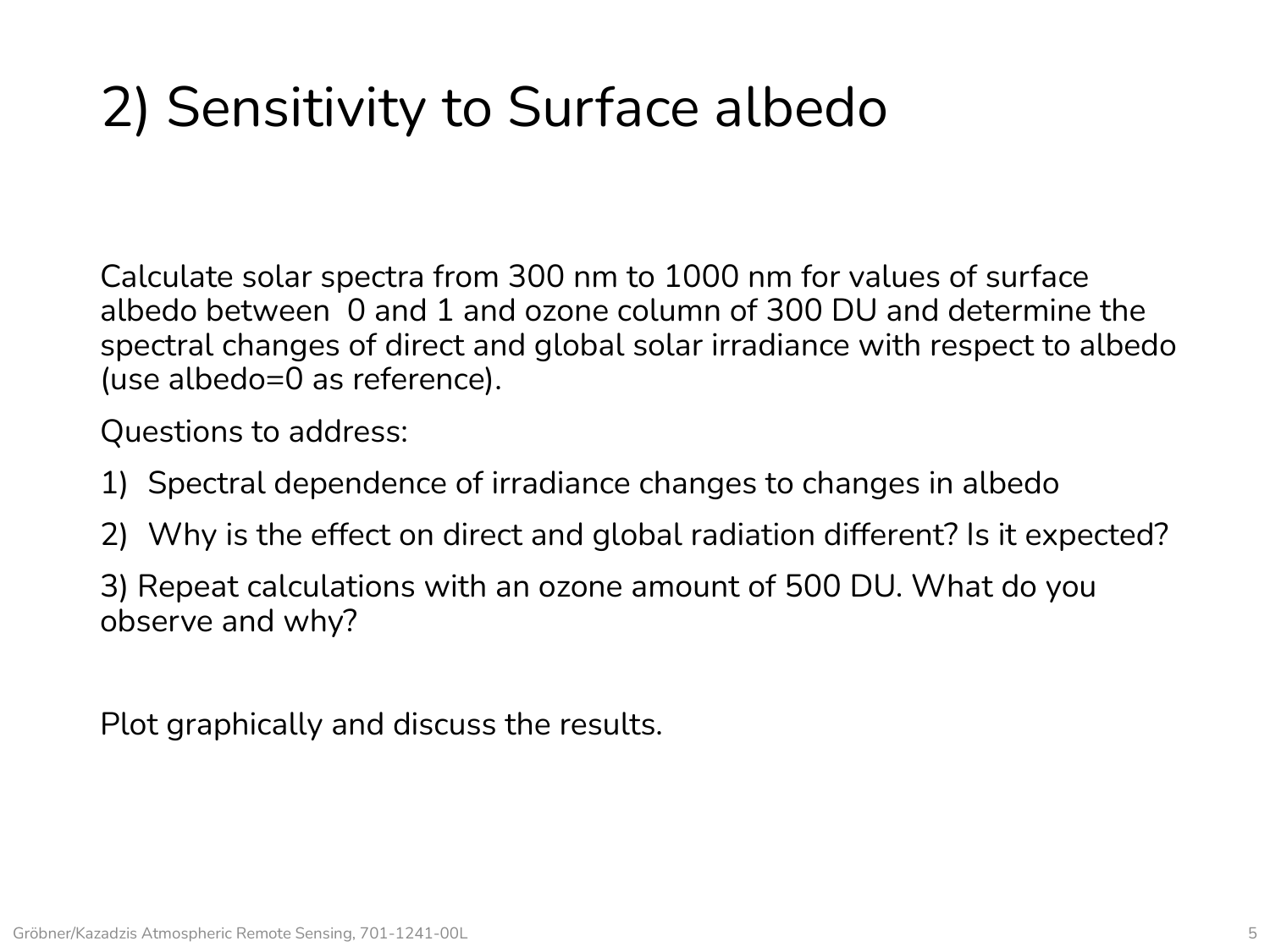

# 2) Sensitivity to Surface albedo
Calculate solar spectra from 300 nm to 1000 nm for values of surface albedo between  0 and 1 and ozone column of 300 DU and determine the spectral changes of direct and global solar irradiance with respect to albedo (use albedo=0 as reference).
Questions to address:
Spectral dependence of irradiance changes to changes in albedo
Why is the effect on direct and global radiation different? Is it expected?
3) Repeat calculations with an ozone amount of 500 DU. What do you observe and why?

Plot graphically and discuss the results.

Gröbner/Kazadzis Atmospheric Remote Sensing, 701-1241-00L
5